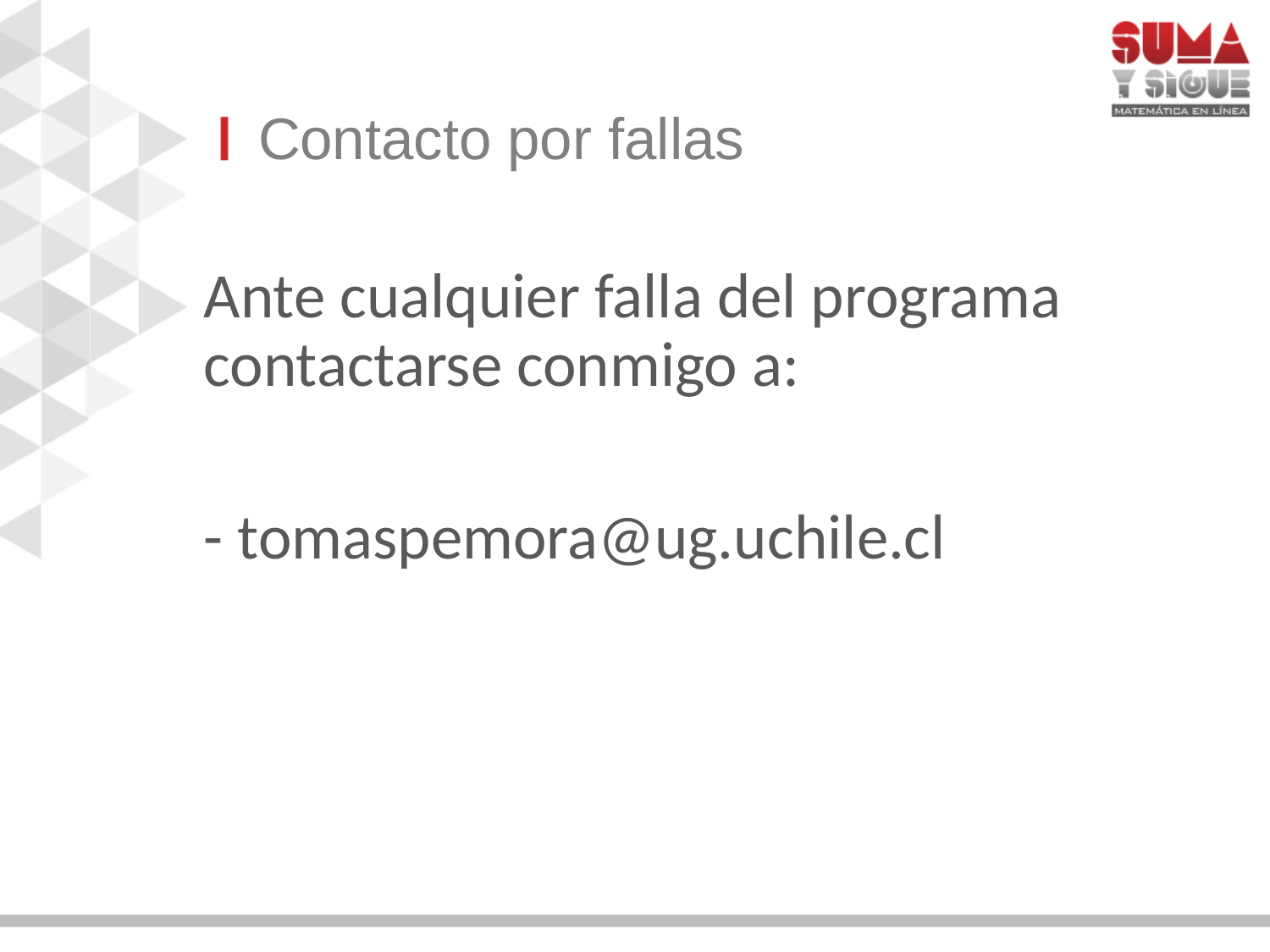

# Contacto por fallas
Ante cualquier falla del programa contactarse conmigo a:

- tomaspemora@ug.uchile.cl